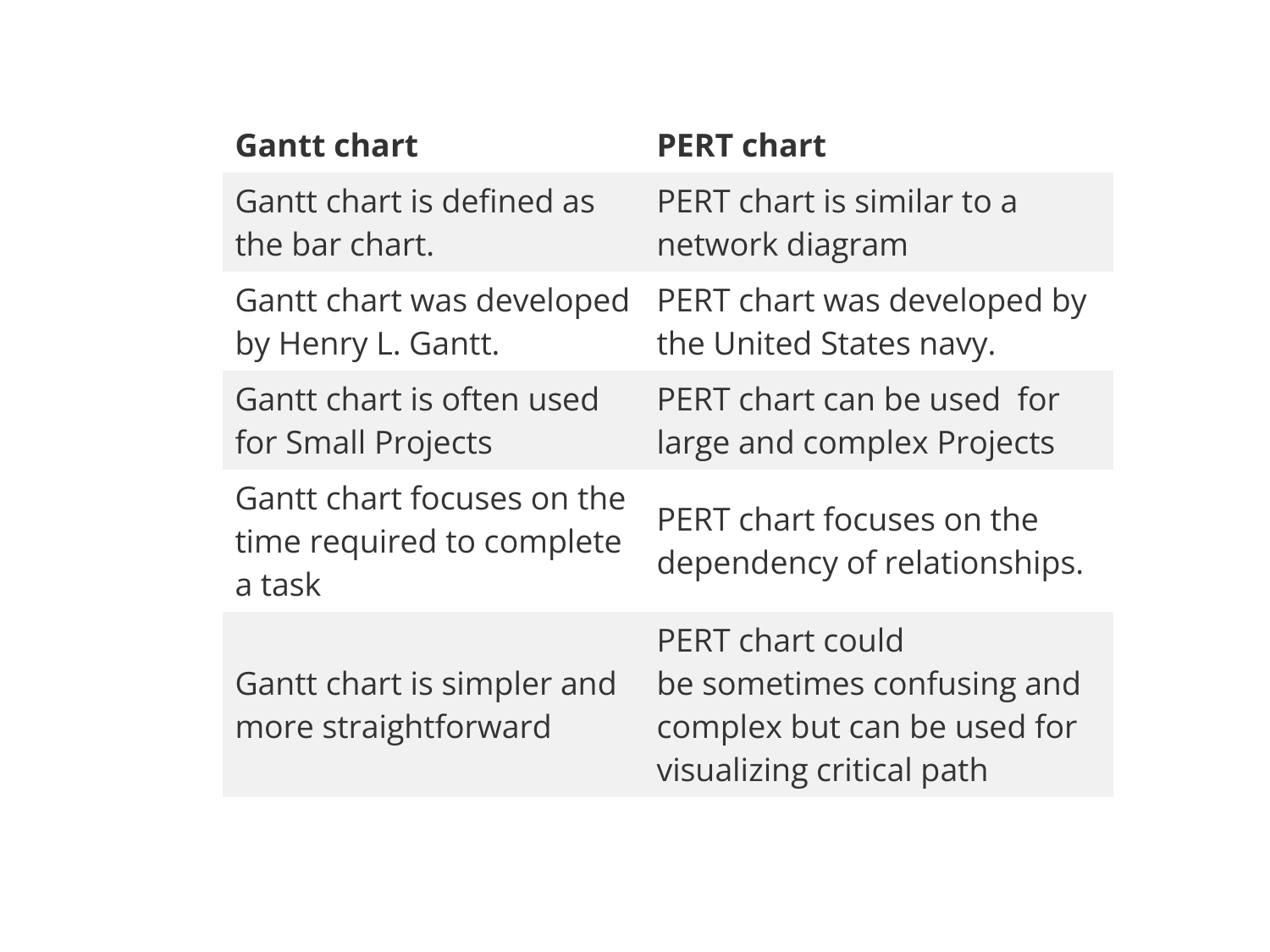

| Gantt chart | PERT chart |
| --- | --- |
| Gantt chart is defined as the bar chart. | PERT chart is similar to a network diagram |
| Gantt chart was developed by Henry L. Gantt. | PERT chart was developed by the United States navy. |
| Gantt chart is often used for Small Projects | PERT chart can be used  for large and complex Projects |
| Gantt chart focuses on the time required to complete a task | PERT chart focuses on the dependency of relationships. |
| Gantt chart is simpler and more straightforward | PERT chart could be sometimes confusing and complex but can be used for visualizing critical path |